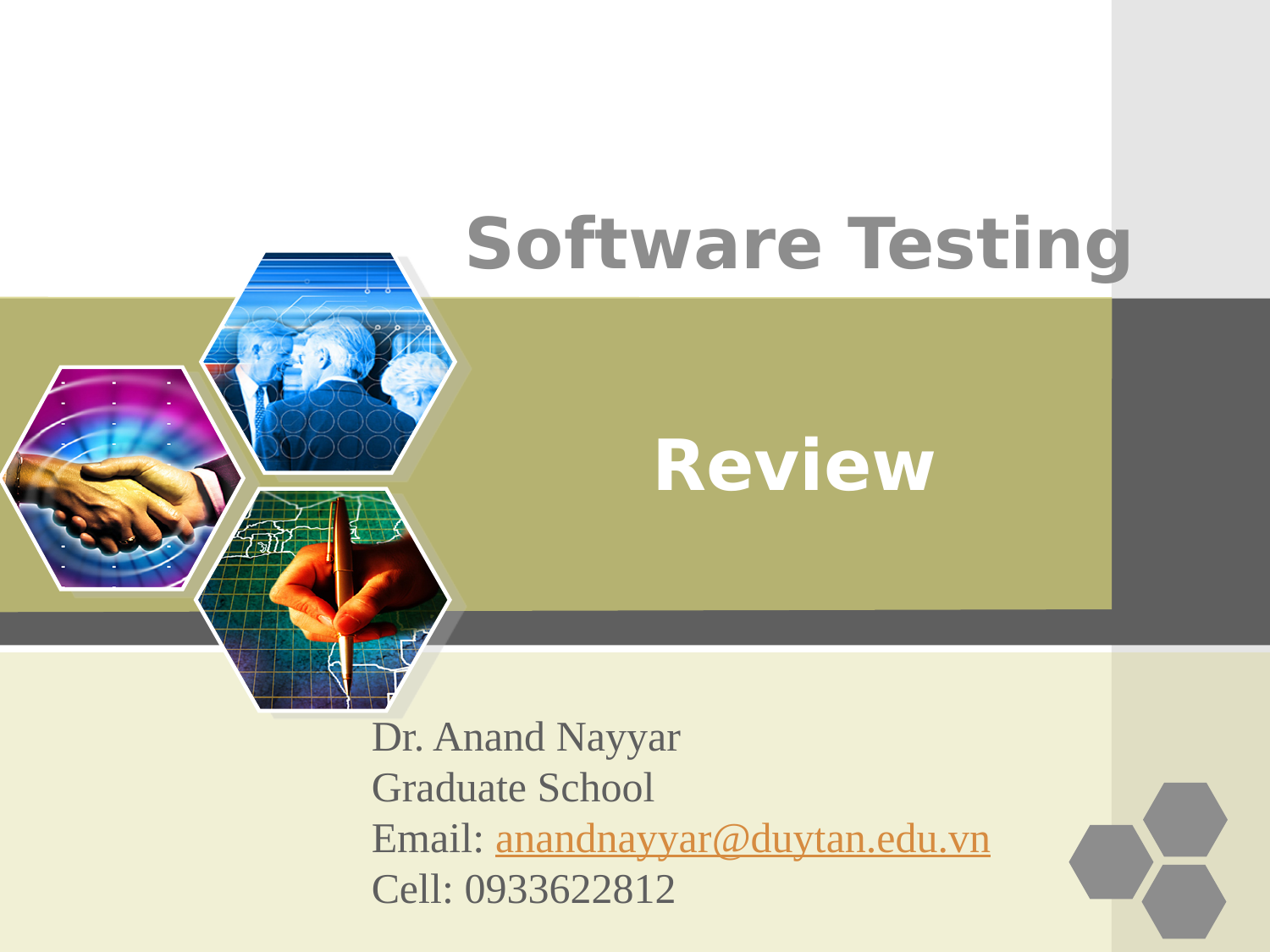

Software Testing
# Review
Dr. Anand Nayyar
Graduate School
Email: anandnayyar@duytan.edu.vn
Cell: 0933622812